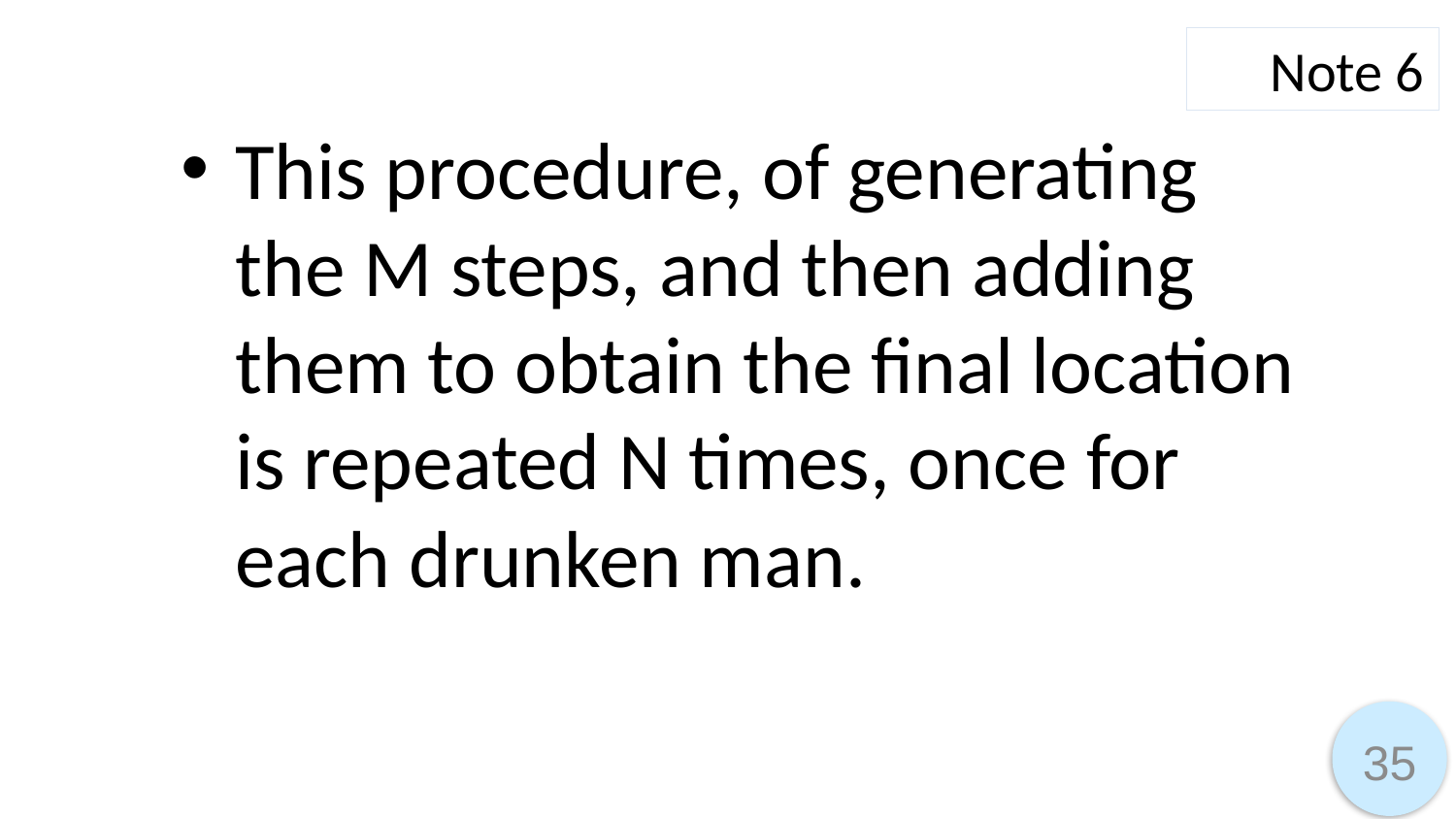

Note 6
This procedure, of generating the M steps, and then adding them to obtain the final location is repeated N times, once for each drunken man.
35